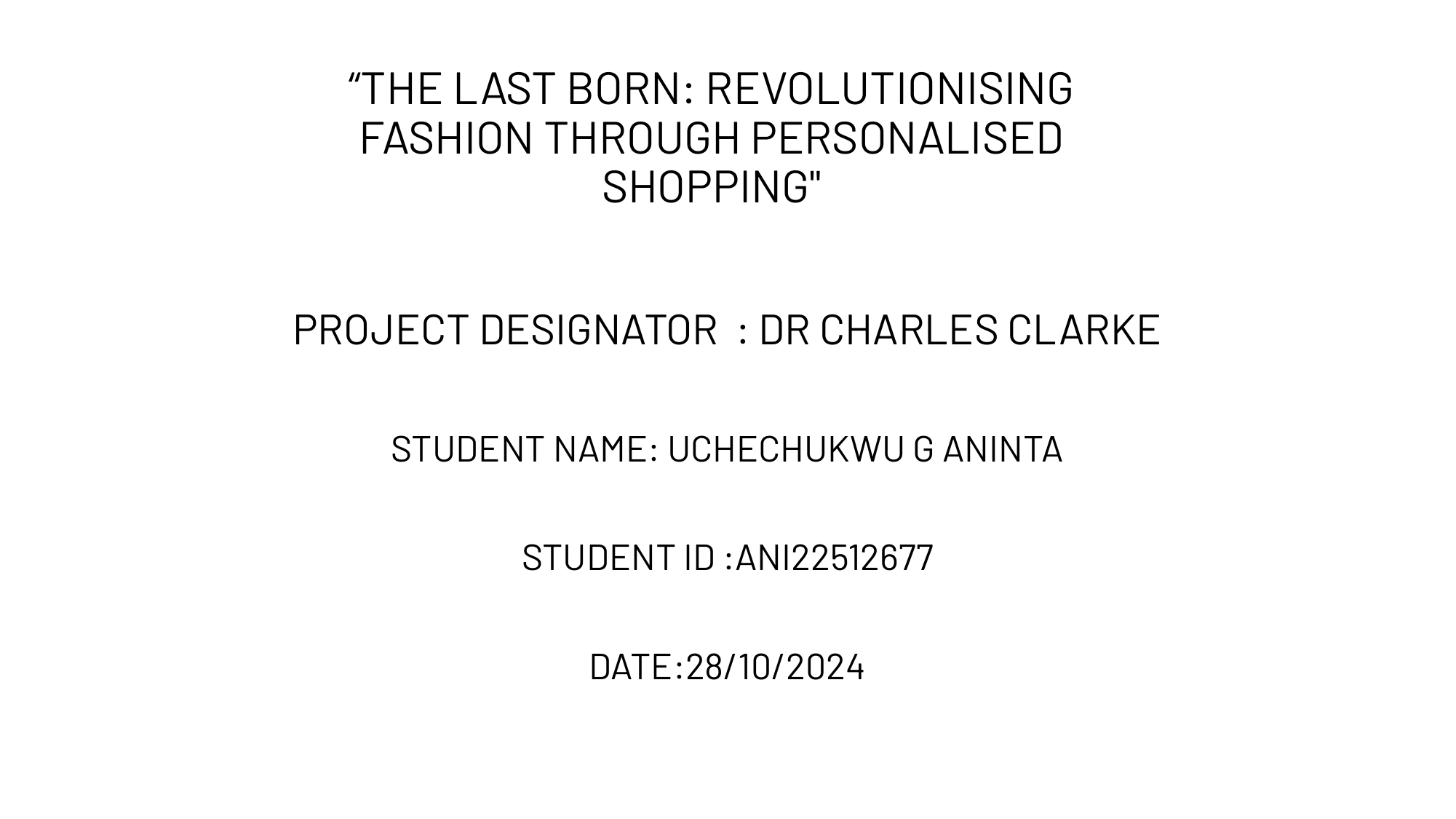

# “THE LAST BORN: REVOLUTIONISING FASHION THROUGH PERSONALISED SHOPPING"

PROJECT DESIGNATOR  : DR CHARLES CLARKE

STUDENT NAME: UCHECHUKWU G ANINTA

STUDENT ID :ANI22512677

DATE:28/10/2024